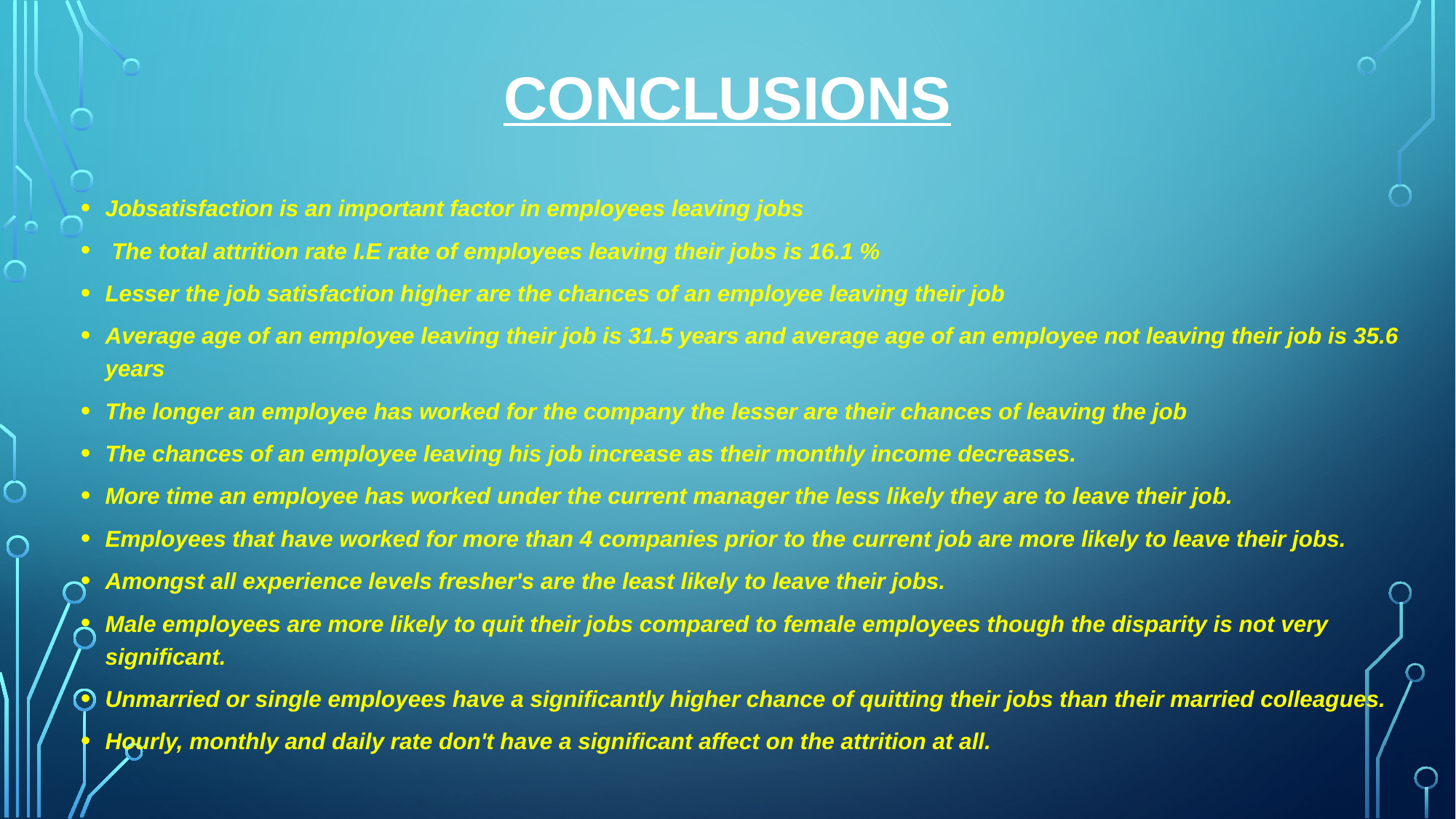

# Conclusions

Jobsatisfaction is an important factor in employees leaving jobs
 The total attrition rate I.E rate of employees leaving their jobs is 16.1 %
Lesser the job satisfaction higher are the chances of an employee leaving their job
Average age of an employee leaving their job is 31.5 years and average age of an employee not leaving their job is 35.6 years
The longer an employee has worked for the company the lesser are their chances of leaving the job
The chances of an employee leaving his job increase as their monthly income decreases.
More time an employee has worked under the current manager the less likely they are to leave their job.
Employees that have worked for more than 4 companies prior to the current job are more likely to leave their jobs.
Amongst all experience levels fresher's are the least likely to leave their jobs.
Male employees are more likely to quit their jobs compared to female employees though the disparity is not very significant.
Unmarried or single employees have a significantly higher chance of quitting their jobs than their married colleagues.
Hourly, monthly and daily rate don't have a significant affect on the attrition at all.